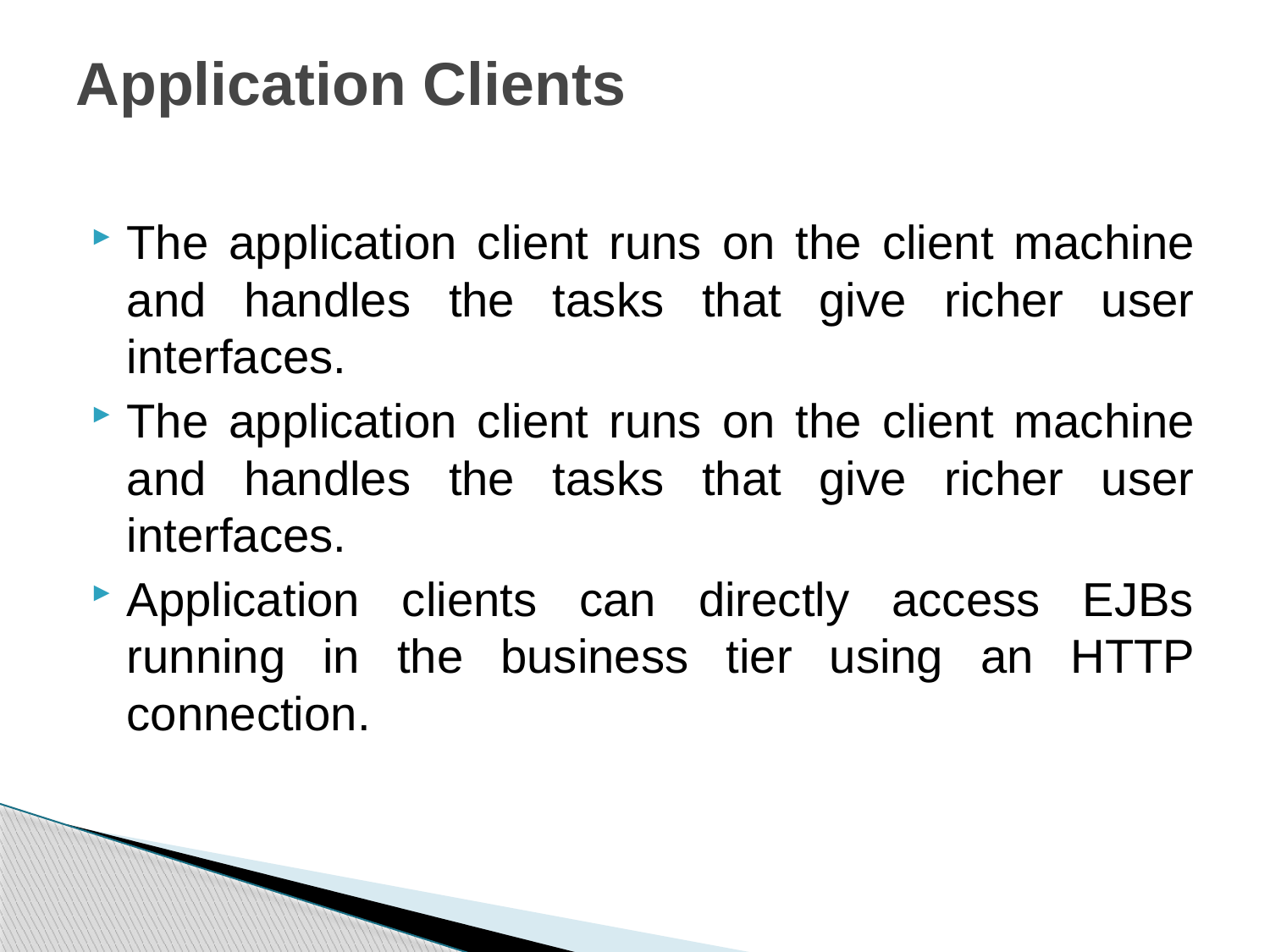

# Application Clients
The application client runs on the client machine and handles the tasks that give richer user interfaces.
The application client runs on the client machine and handles the tasks that give richer user interfaces.
Application clients can directly access EJBs running in the business tier using an HTTP connection.